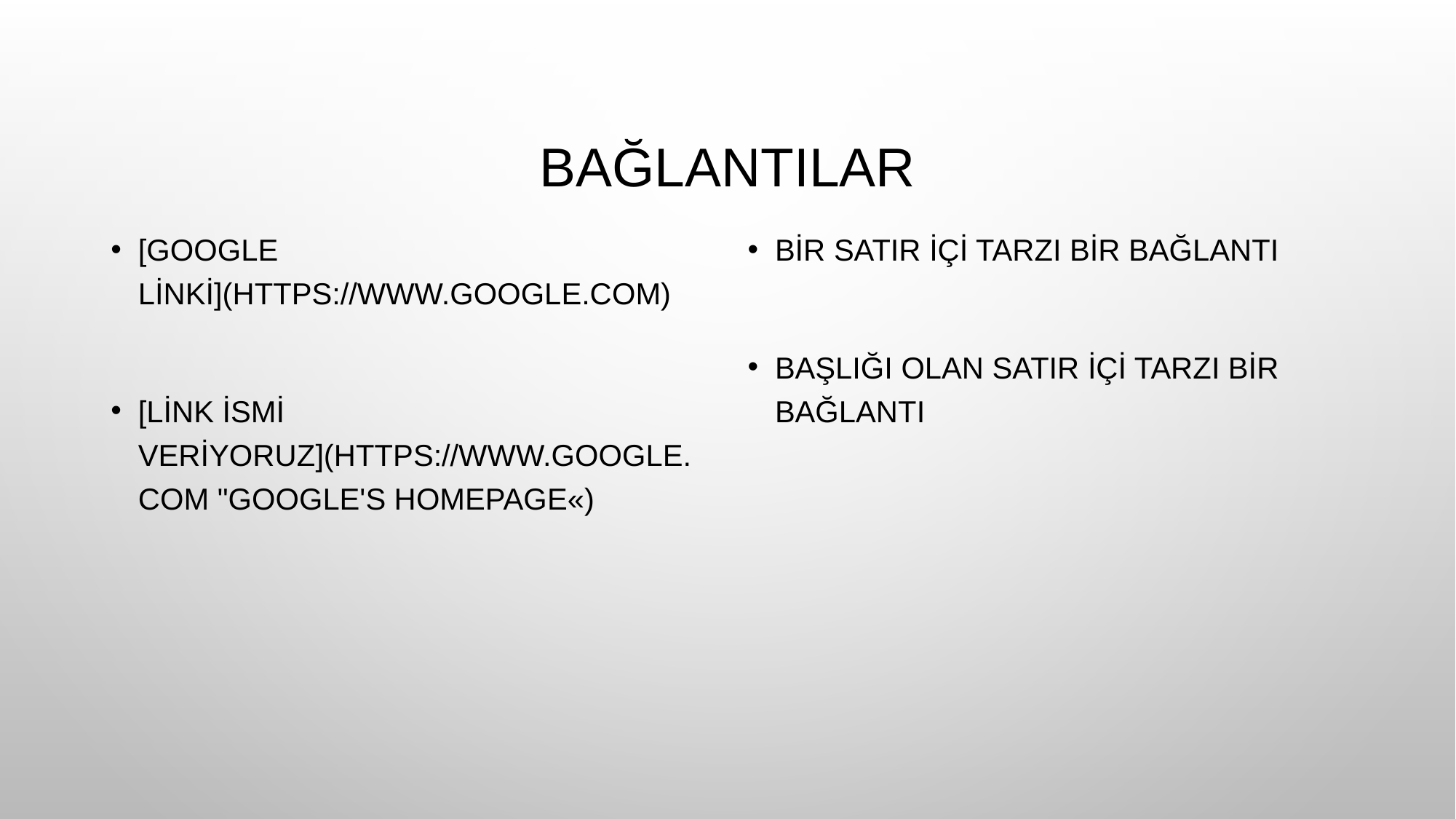

# BAĞLANTILAR
[Google linki](https://www.google.com)

[Link ismi veriyoruz](https://www.google.com "Google's Homepage«)
Bir satır içi tarzı bir bağlantı

Başlığı olan satır içi tarzı bir bağlantı